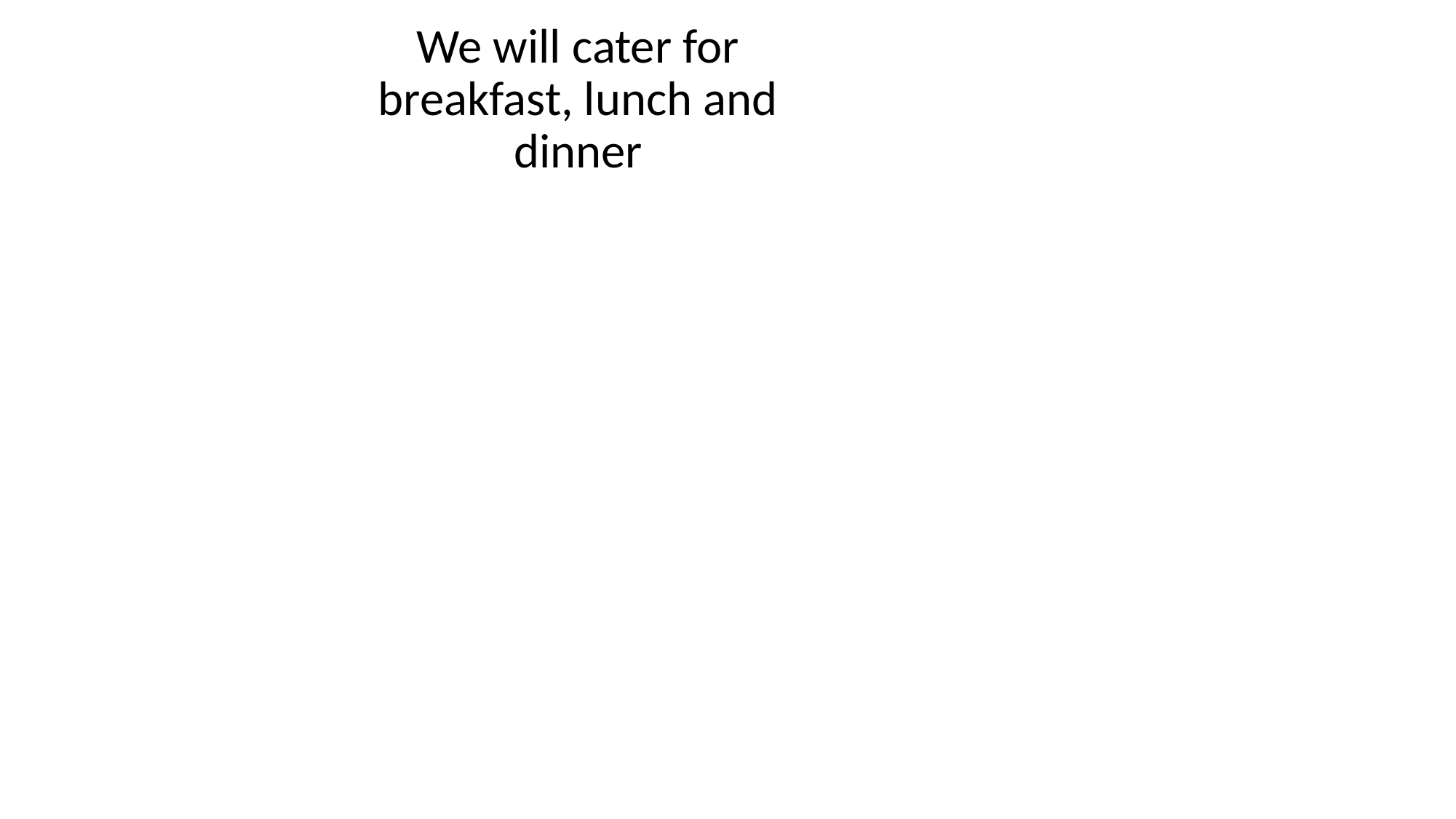

# We will cater for breakfast, lunch and dinner